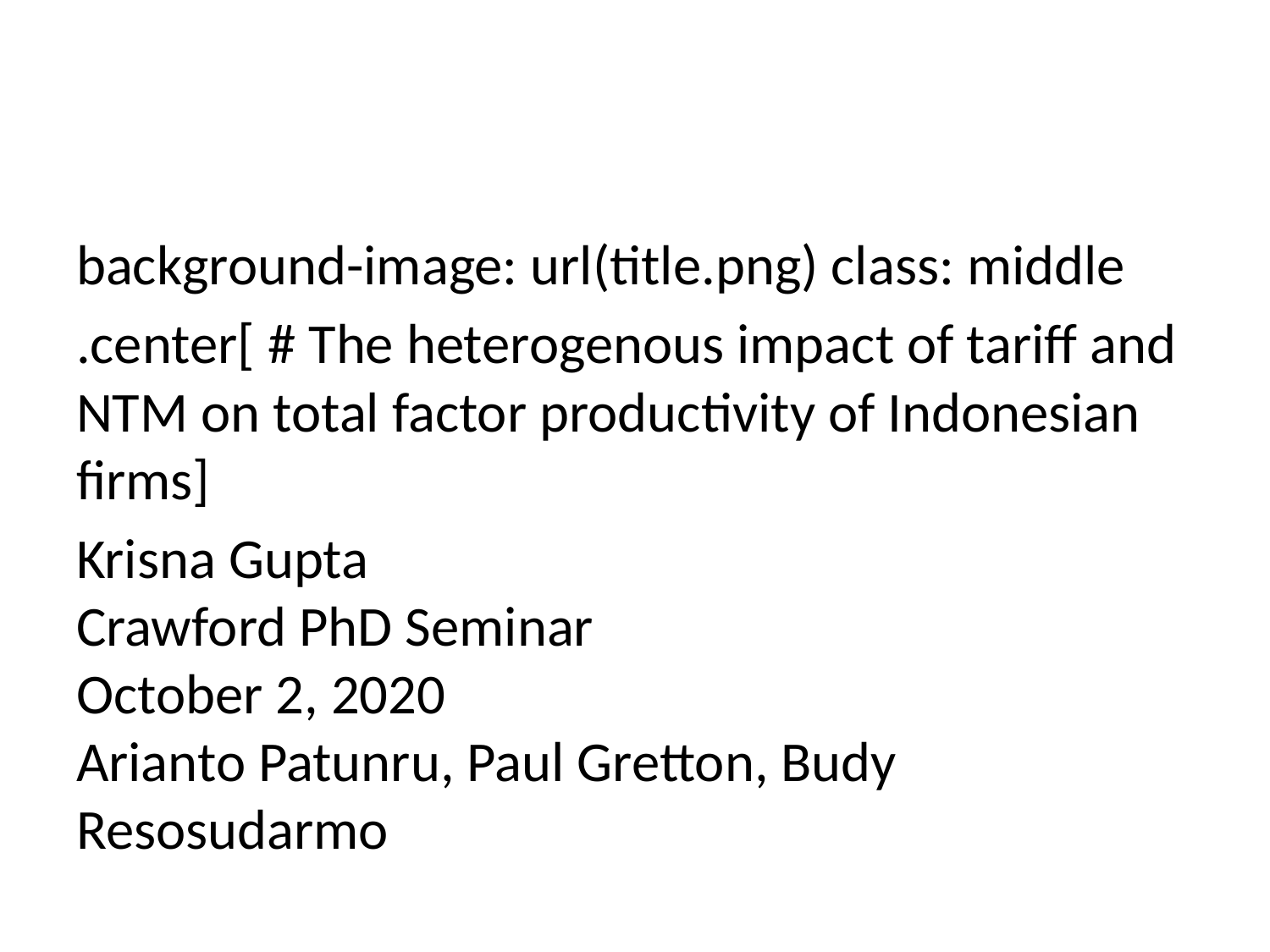

background-image: url(title.png) class: middle
.center[ # The heterogenous impact of tariff and NTM on total factor productivity of Indonesian firms]
Krisna Gupta
Crawford PhD Seminar
October 2, 2020
Arianto Patunru, Paul Gretton, Budy Resosudarmo